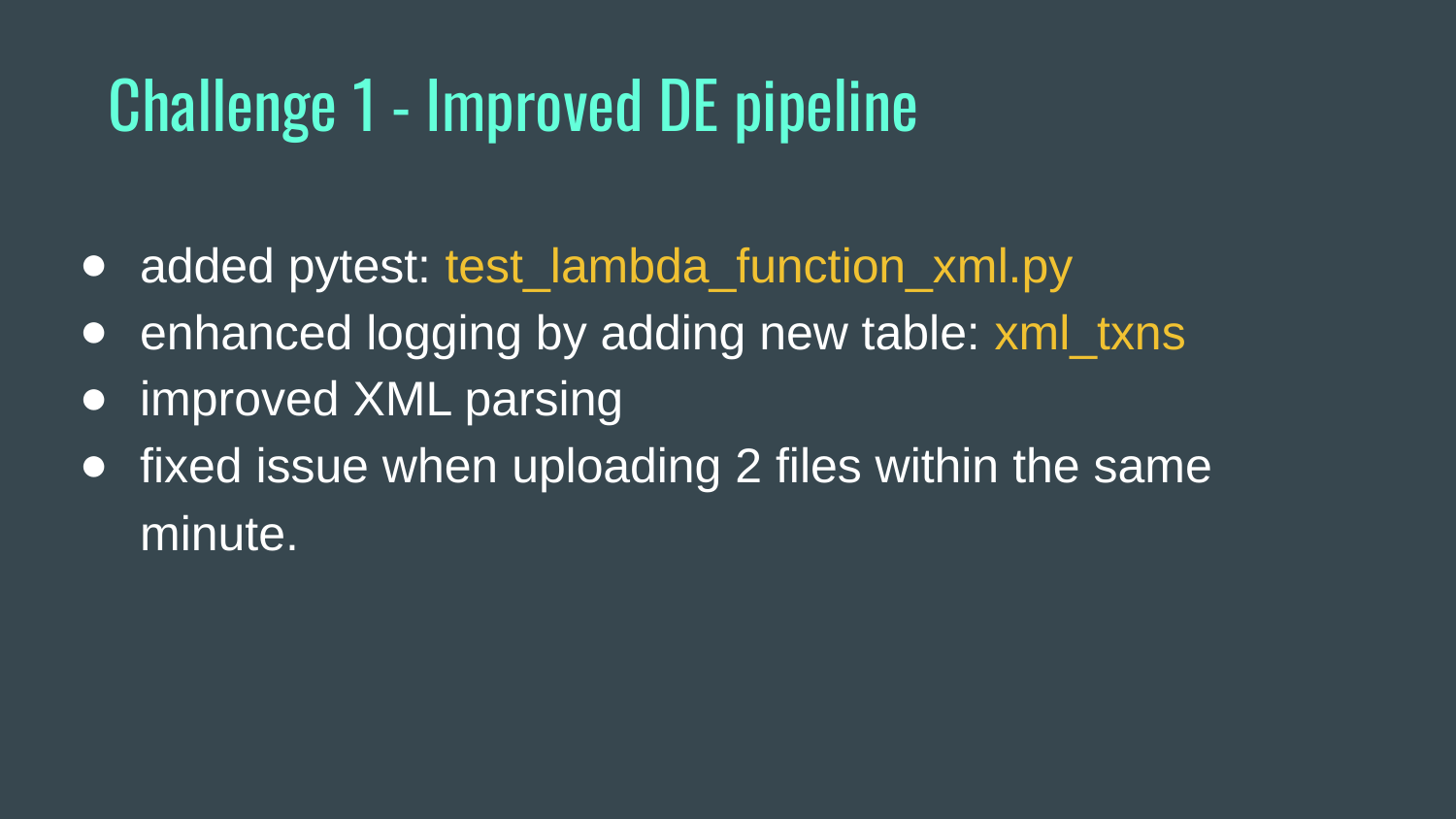

# Challenge 1 - Improved DE pipeline
added pytest: test_lambda_function_xml.py
enhanced logging by adding new table: xml_txns
improved XML parsing
fixed issue when uploading 2 files within the same minute.